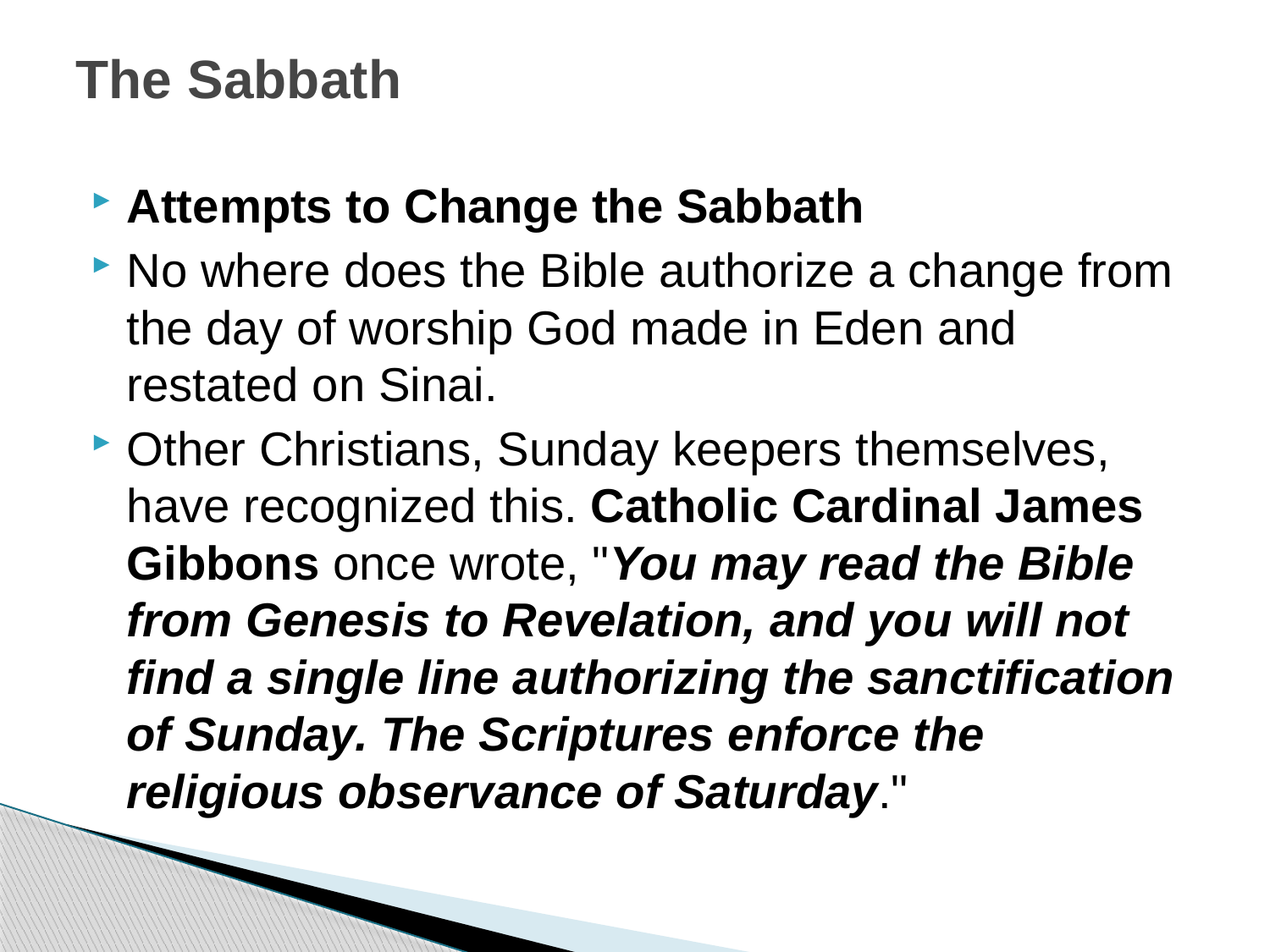

# The Sabbath
Attempts to Change the Sabbath
No where does the Bible authorize a change from the day of worship God made in Eden and restated on Sinai.
Other Christians, Sunday keepers themselves, have recognized this. Catholic Cardinal James Gibbons once wrote, "You may read the Bible from Genesis to Revelation, and you will not find a single line authorizing the sanctification of Sunday. The Scriptures enforce the religious observance of Saturday."